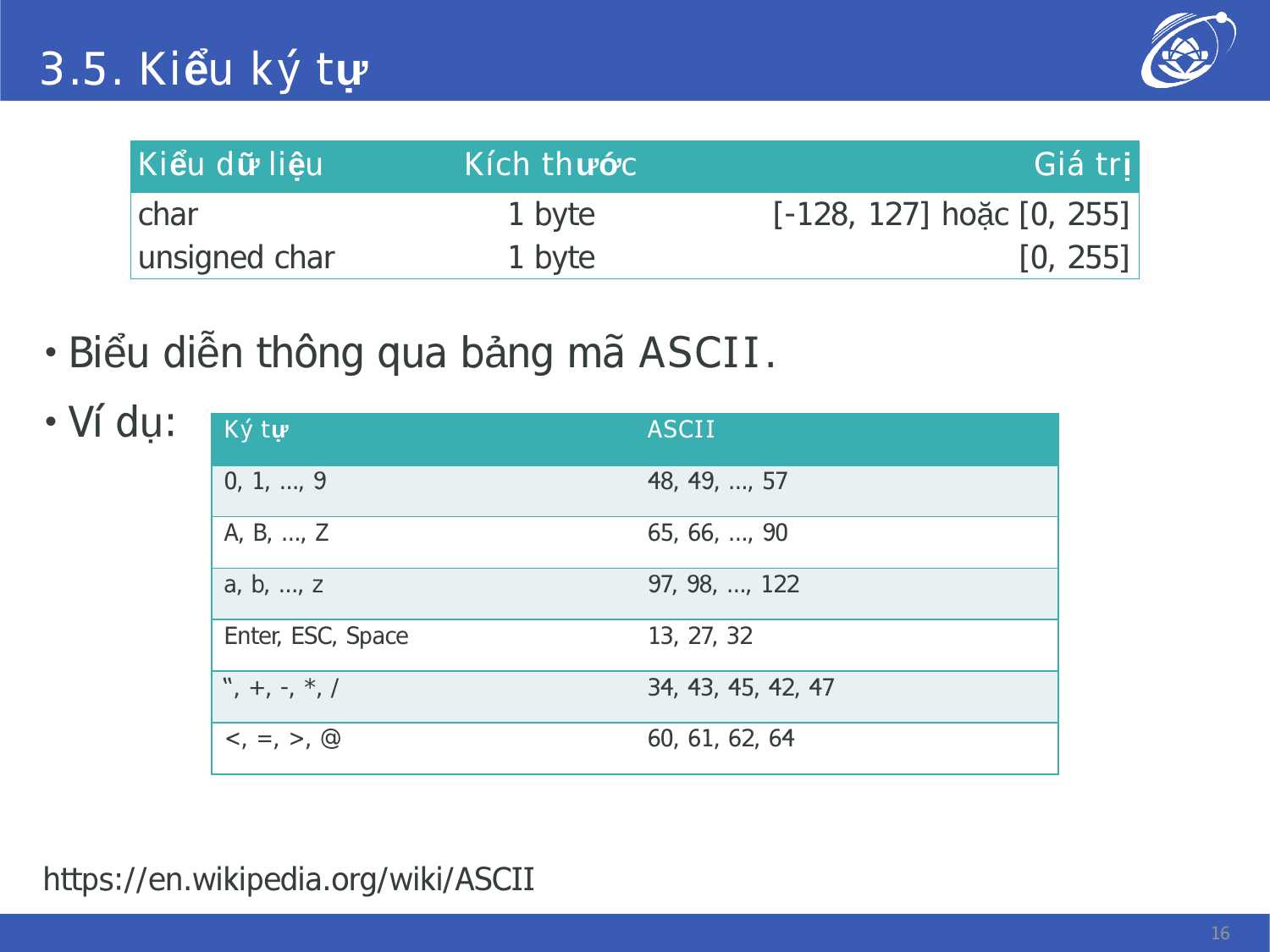

# 3.5. Kiểu ký tự
| Kiểu dữ liệu | Kích thước | Giá trị |
| --- | --- | --- |
| char | 1 byte | [-128, 127] hoặc [0, 255] |
| unsigned char | 1 byte | [0, 255] |
Biểu diễn thông qua bảng mã ASCII.
Ví dụ:
| Ký tự | ASCII |
| --- | --- |
| 0, 1, …, 9 | 48, 49, …, 57 |
| A, B, …, Z | 65, 66, …, 90 |
| a, b, …, z | 97, 98, …, 122 |
| Enter, ESC, Space | 13, 27, 32 |
| “, +, -, \*, / | 34, 43, 45, 42, 47 |
| <, =, >, @ | 60, 61, 62, 64 |
https://en.wikipedia.org/wiki/ASCII
16